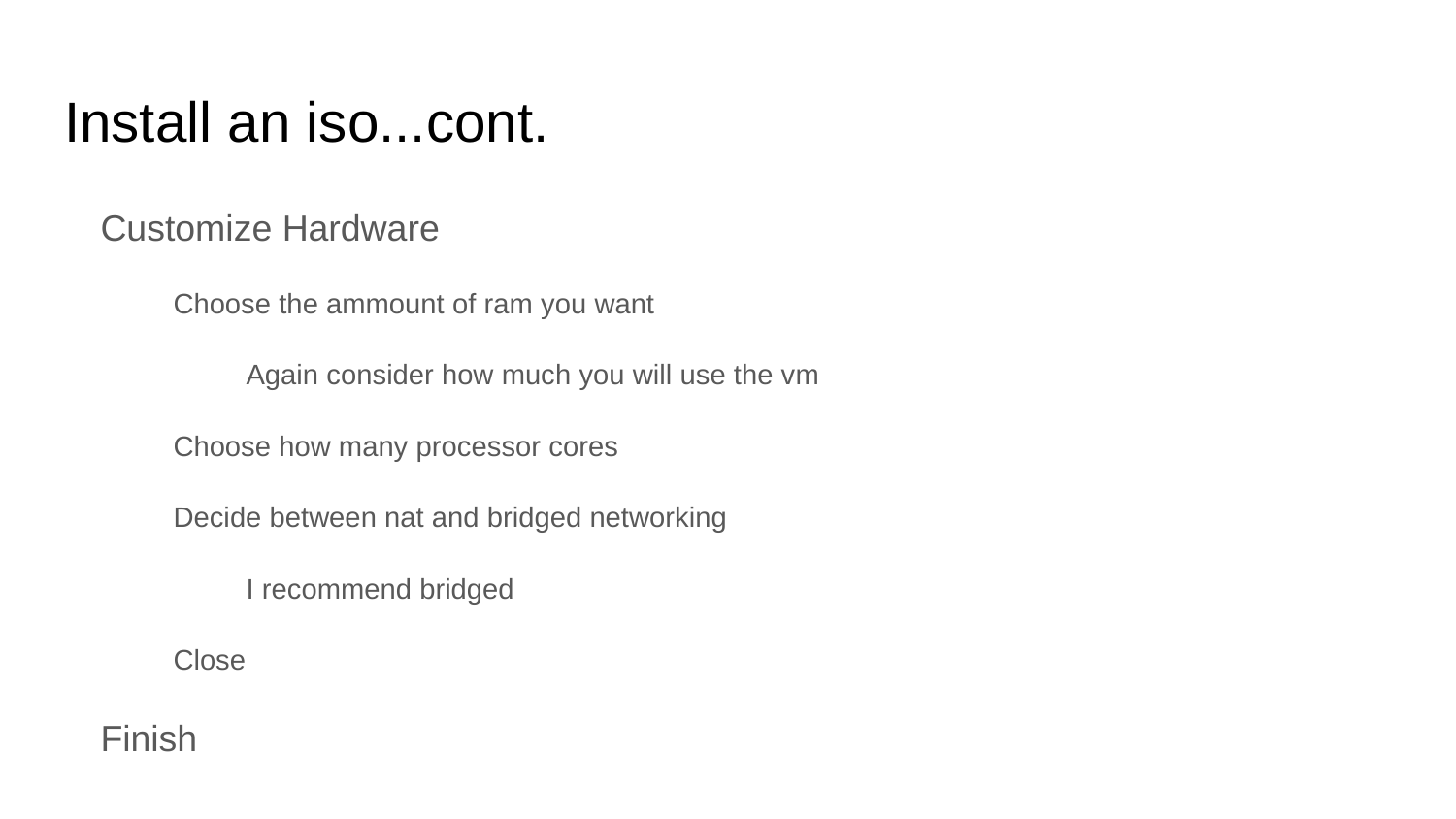

# Install an iso...cont.
Customize Hardware
Choose the ammount of ram you want
Again consider how much you will use the vm
Choose how many processor cores
Decide between nat and bridged networking
I recommend bridged
Close
Finish